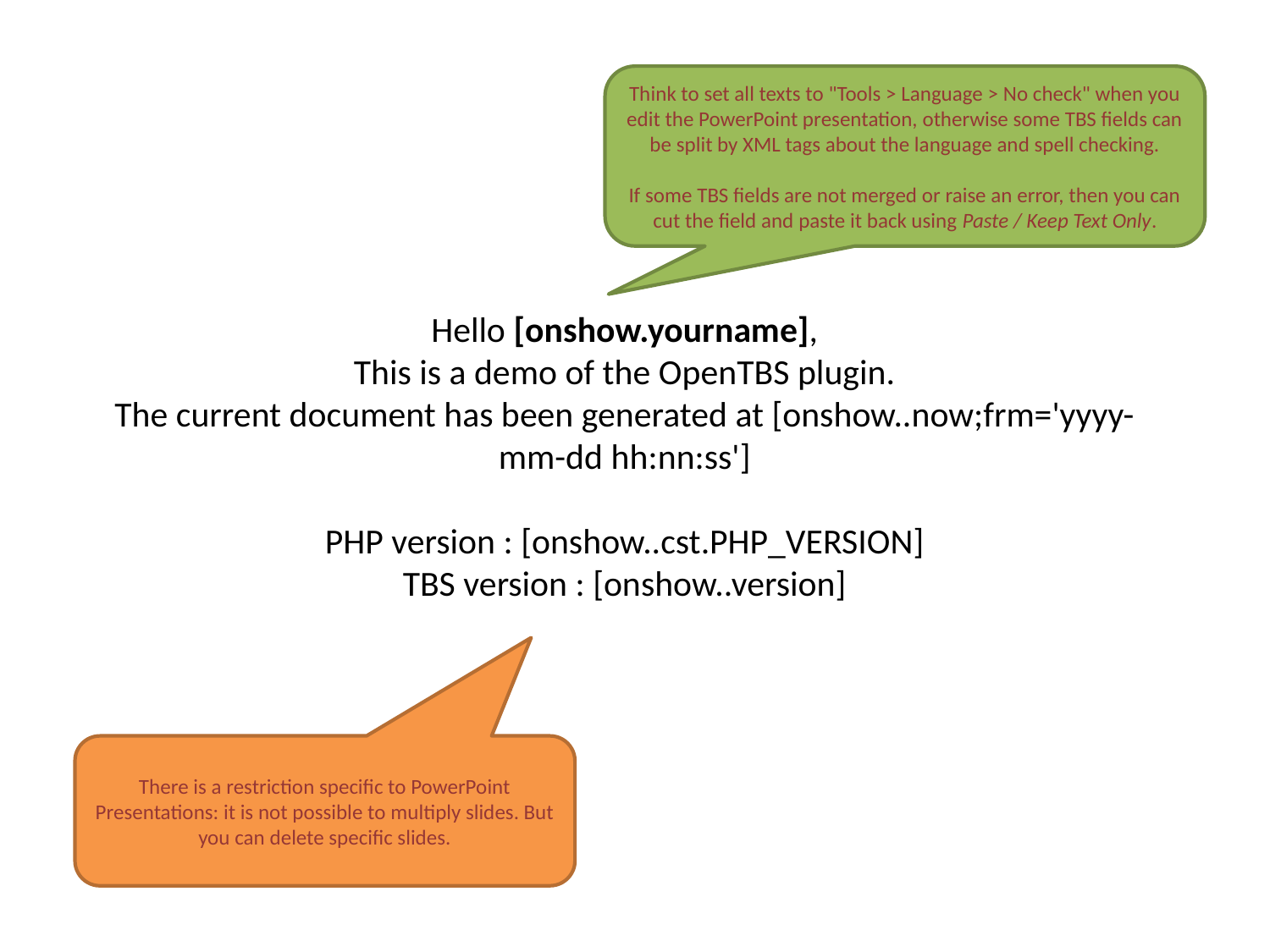

Think to set all texts to "Tools > Language > No check" when you edit the PowerPoint presentation, otherwise some TBS fields can be split by XML tags about the language and spell checking.
If some TBS fields are not merged or raise an error, then you can cut the field and paste it back using Paste / Keep Text Only.
# Hello [onshow.yourname], This is a demo of the OpenTBS plugin. The current document has been generated at [onshow..now;frm='yyyy-mm-dd hh:nn:ss'] PHP version : [onshow..cst.PHP_VERSION] TBS version : [onshow..version]
There is a restriction specific to PowerPoint Presentations: it is not possible to multiply slides. But you can delete specific slides.